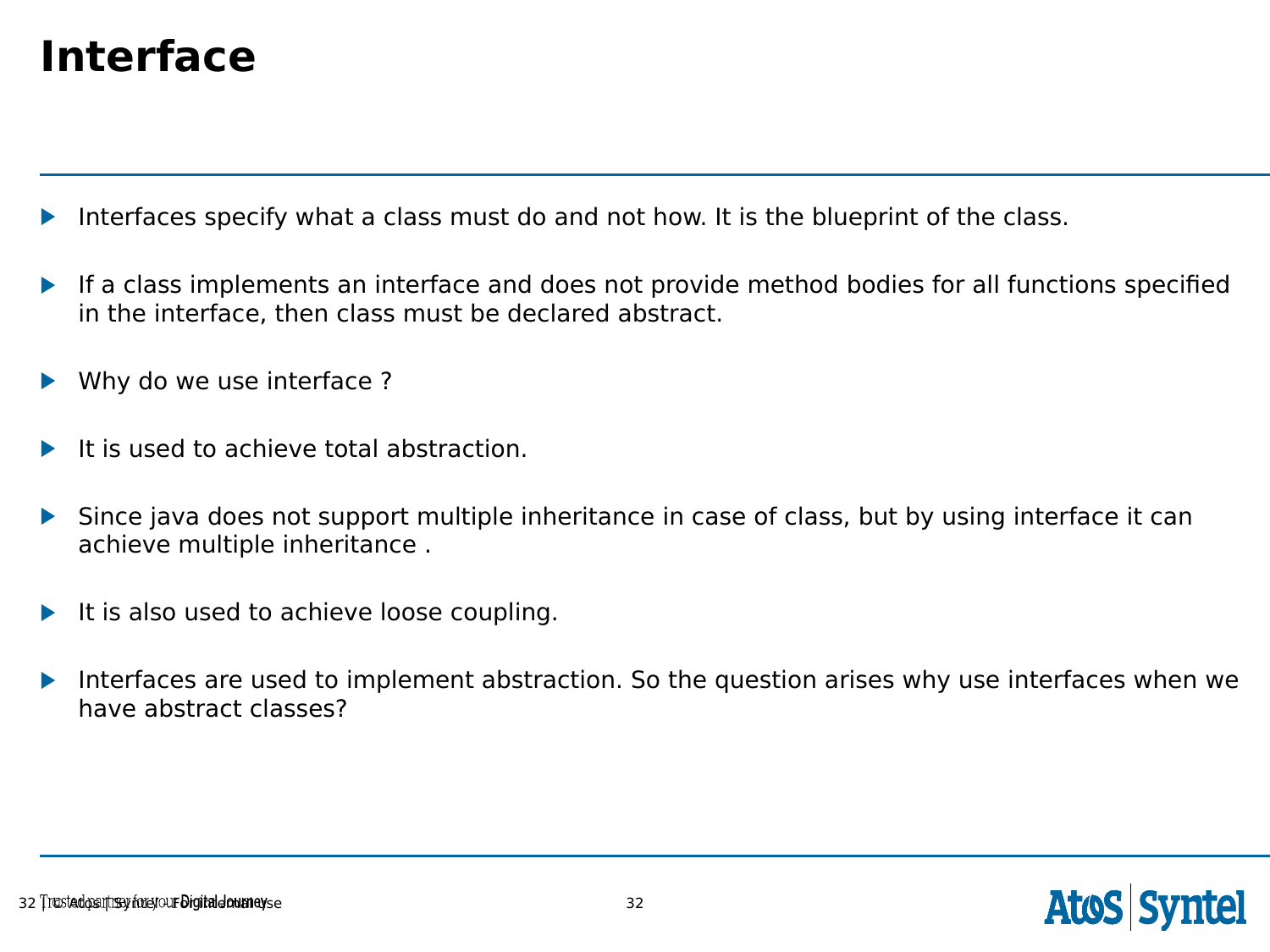

# Interface
Interfaces specify what a class must do and not how. It is the blueprint of the class.

If a class implements an interface and does not provide method bodies for all functions specified in the interface, then class must be declared abstract.

Why do we use interface ?

It is used to achieve total abstraction.

Since java does not support multiple inheritance in case of class, but by using interface it can achieve multiple inheritance .

It is also used to achieve loose coupling.

Interfaces are used to implement abstraction. So the question arises why use interfaces when we have abstract classes?